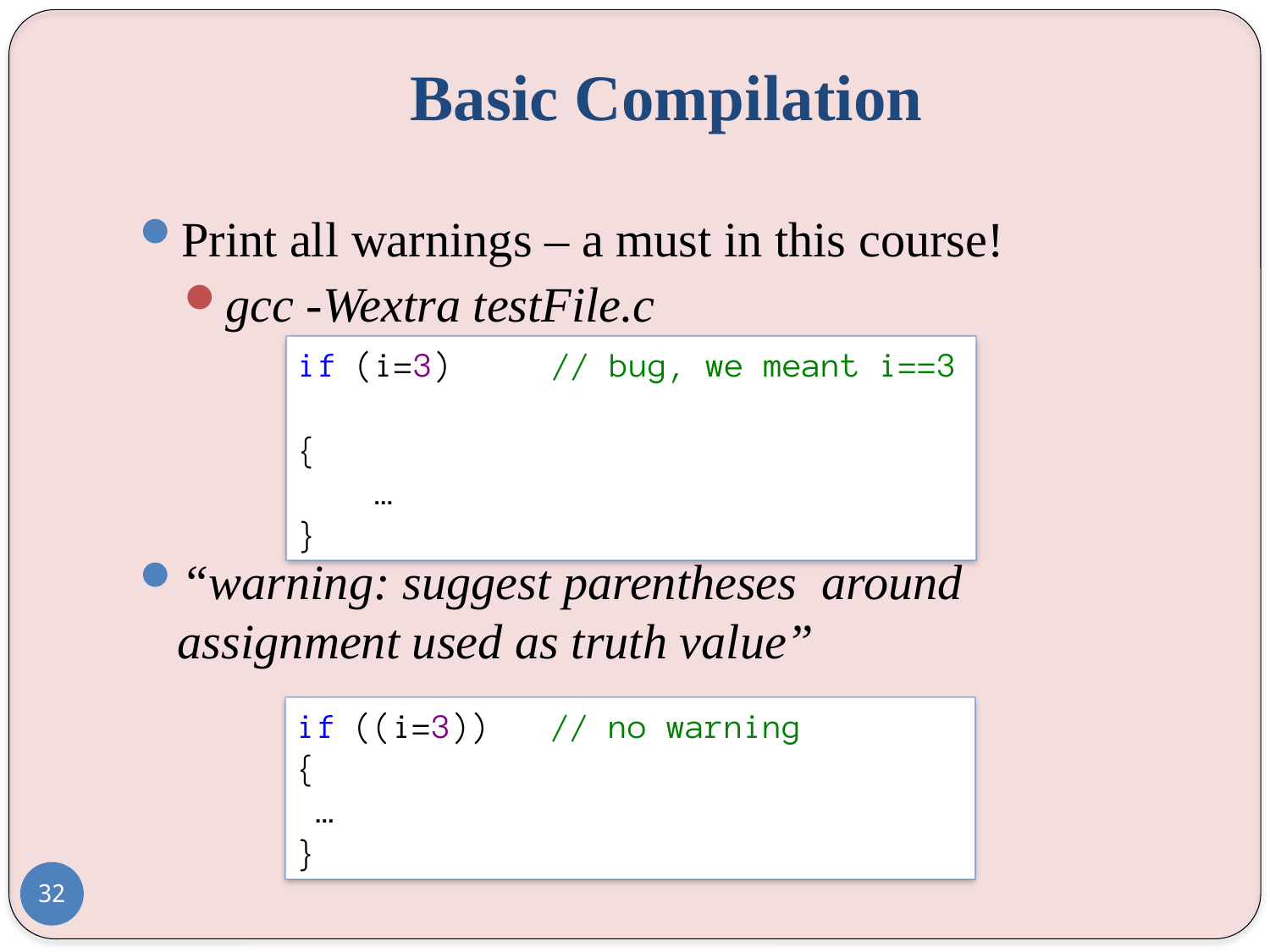

# Basic Compilation
Print all warnings – a must in this course!
gcc -Wextra testFile.c

“warning: suggest parentheses  around assignment used as truth value”

if (i=3)	// bug, we meant i==3
{
    …
}
if ((i=3))	// no warning
{
 …
}
32